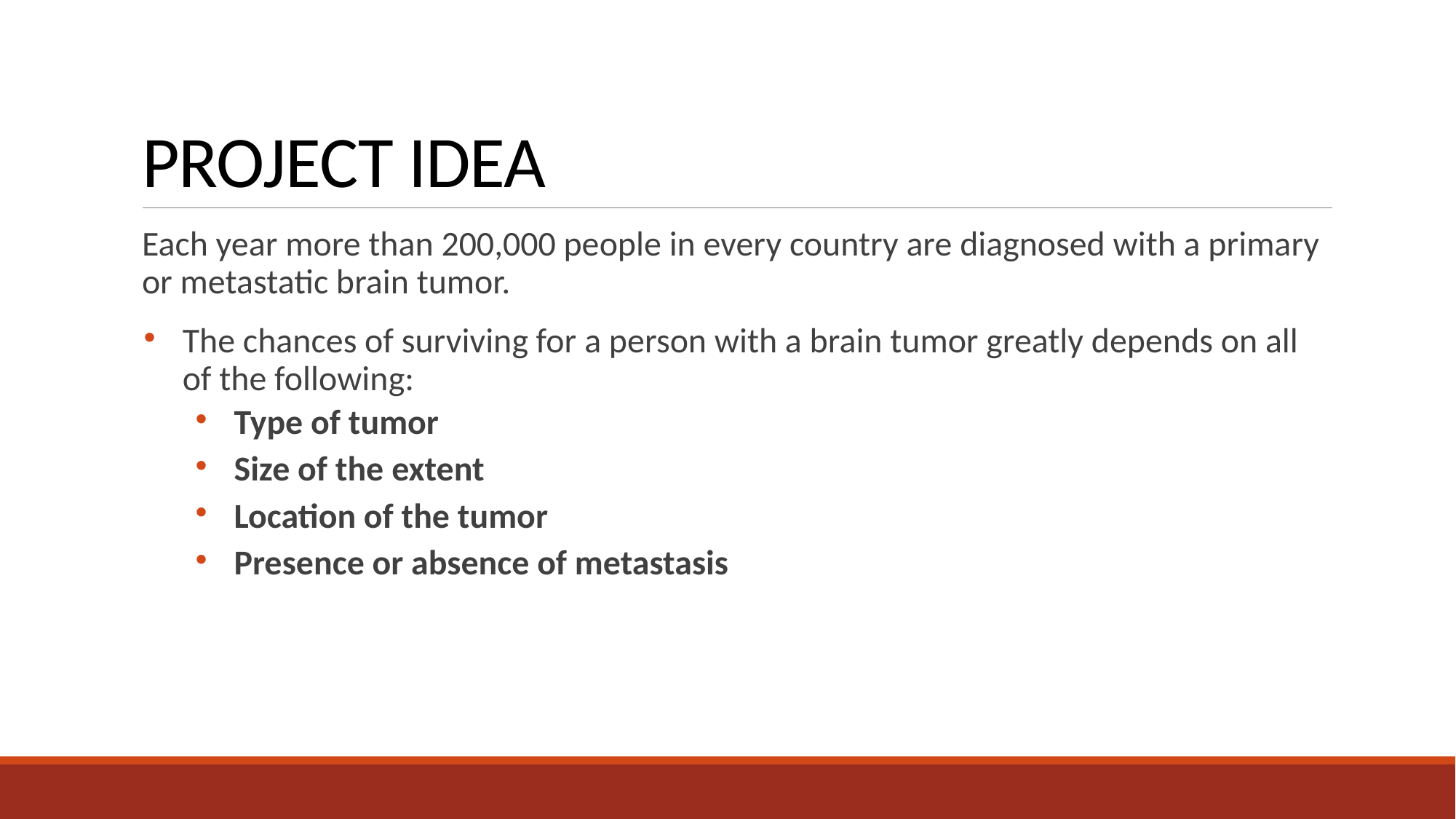

# PROJECT IDEA
Each year more than 200,000 people in every country are diagnosed with a primary or metastatic brain tumor.
The chances of surviving for a person with a brain tumor greatly depends on all of the following:
Type of tumor
Size of the extent
Location of the tumor
Presence or absence of metastasis